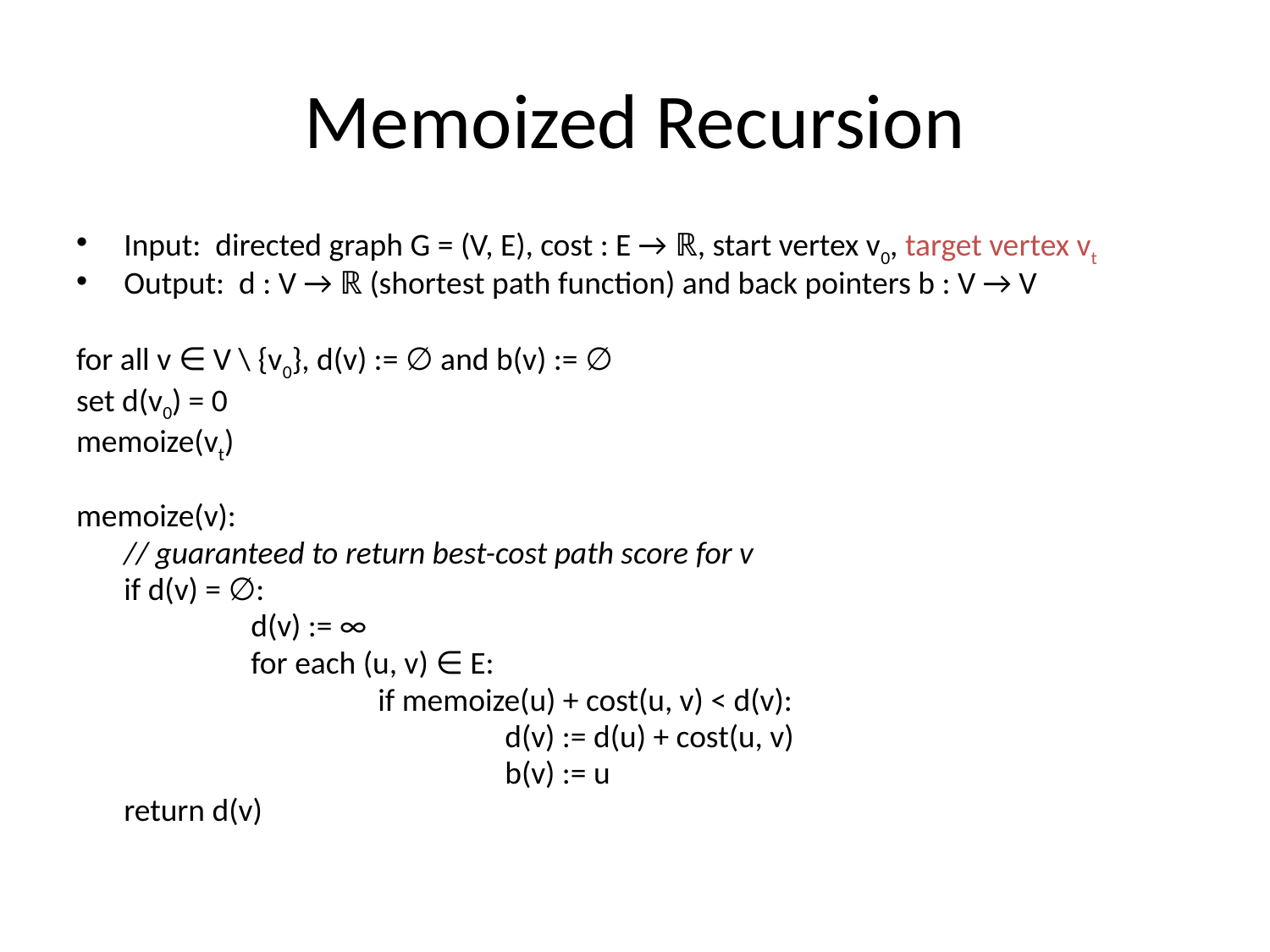

# Memoized Recursion
Input:  directed graph G = (V, E), cost : E → ℝ, start vertex v0, target vertex vt
Output:  d : V → ℝ (shortest path function) and back pointers b : V → V

for all v ∈ V \ {v0}, d(v) := ∅ and b(v) := ∅
set d(v0) = 0
memoize(vt)

memoize(v):
	// guaranteed to return best-cost path score for v
	if d(v) = ∅:
		d(v) := ∞
		for each (u, v) ∈ E:
			if memoize(u) + cost(u, v) < d(v):
				d(v) := d(u) + cost(u, v)
				b(v) := u
	return d(v)